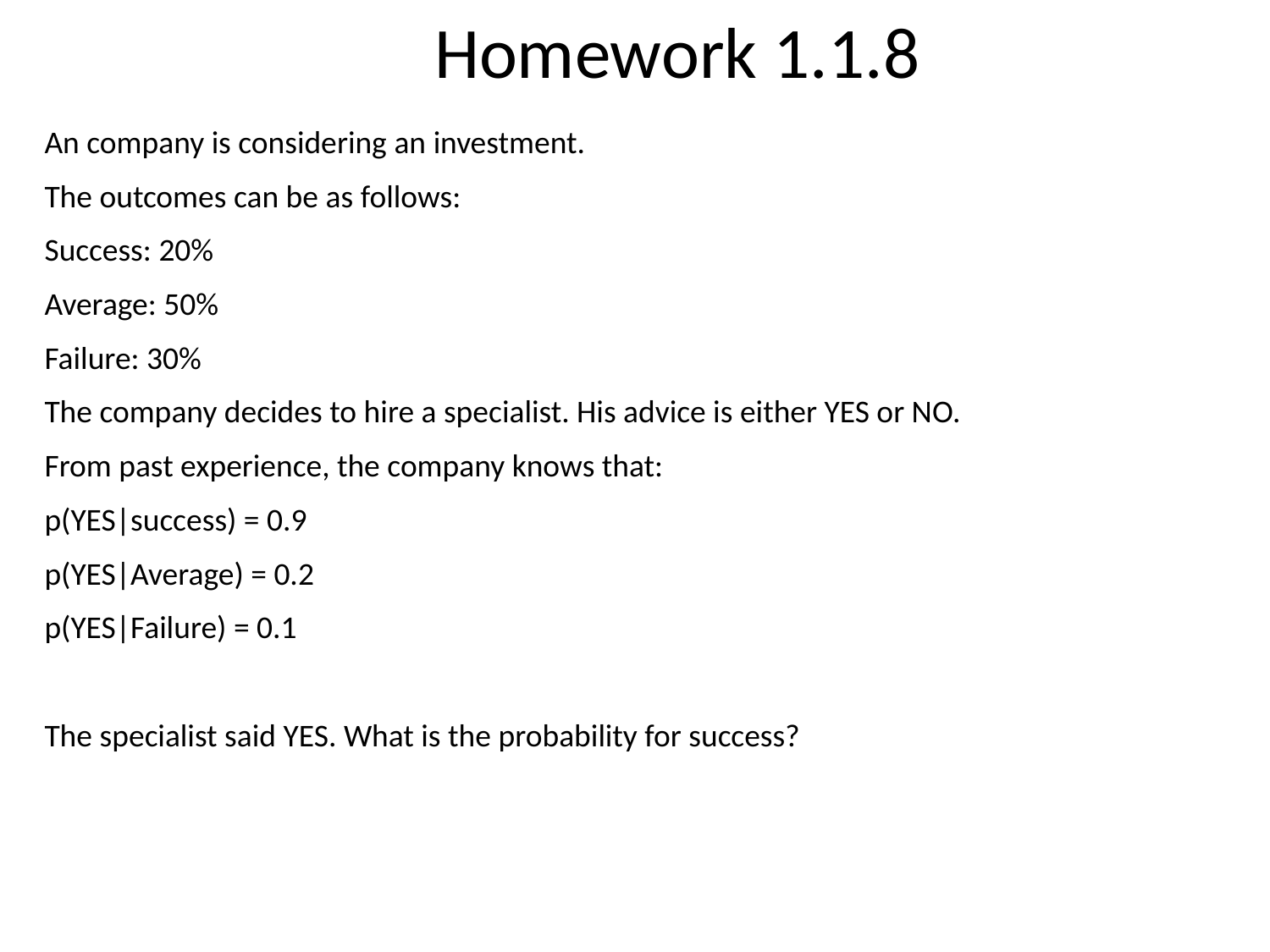

# Homework 1.1.8
An company is considering an investment.
The outcomes can be as follows:
Success: 20%
Average: 50%
Failure: 30%
The company decides to hire a specialist. His advice is either YES or NO.
From past experience, the company knows that:
p(YES|success) = 0.9
p(YES|Average) = 0.2
p(YES|Failure) = 0.1

The specialist said YES. What is the probability for success?

14